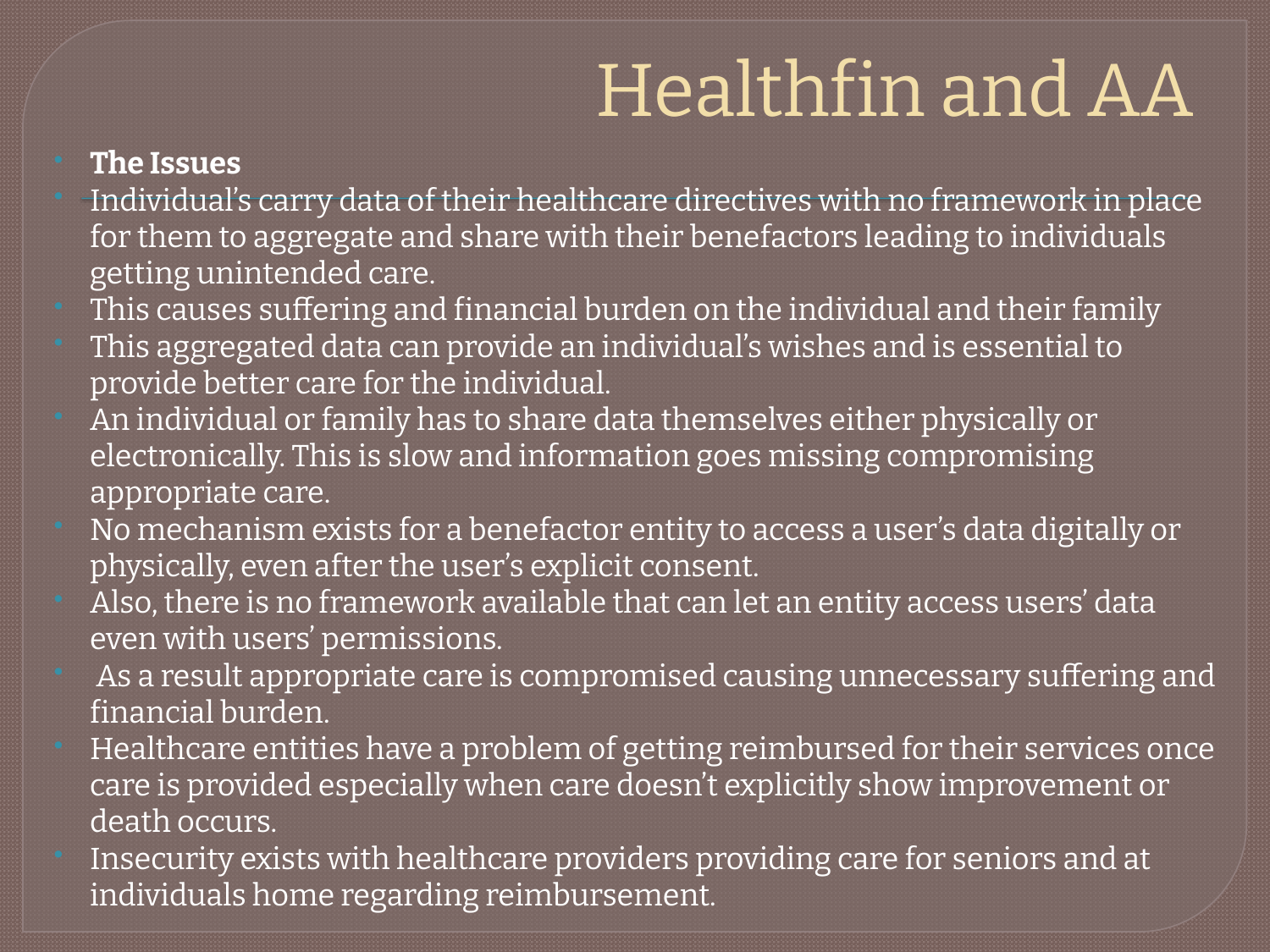

# Healthfin and AA
The Issues
Individual’s carry data of their healthcare directives with no framework in place for them to aggregate and share with their benefactors leading to individuals getting unintended care.
This causes suffering and financial burden on the individual and their family
This aggregated data can provide an individual’s wishes and is essential to provide better care for the individual.
An individual or family has to share data themselves either physically or electronically. This is slow and information goes missing compromising appropriate care.
No mechanism exists for a benefactor entity to access a user’s data digitally or physically, even after the user’s explicit consent.
Also, there is no framework available that can let an entity access users’ data even with users’ permissions.
 As a result appropriate care is compromised causing unnecessary suffering and financial burden.
Healthcare entities have a problem of getting reimbursed for their services once care is provided especially when care doesn’t explicitly show improvement or death occurs.
Insecurity exists with healthcare providers providing care for seniors and at individuals home regarding reimbursement.